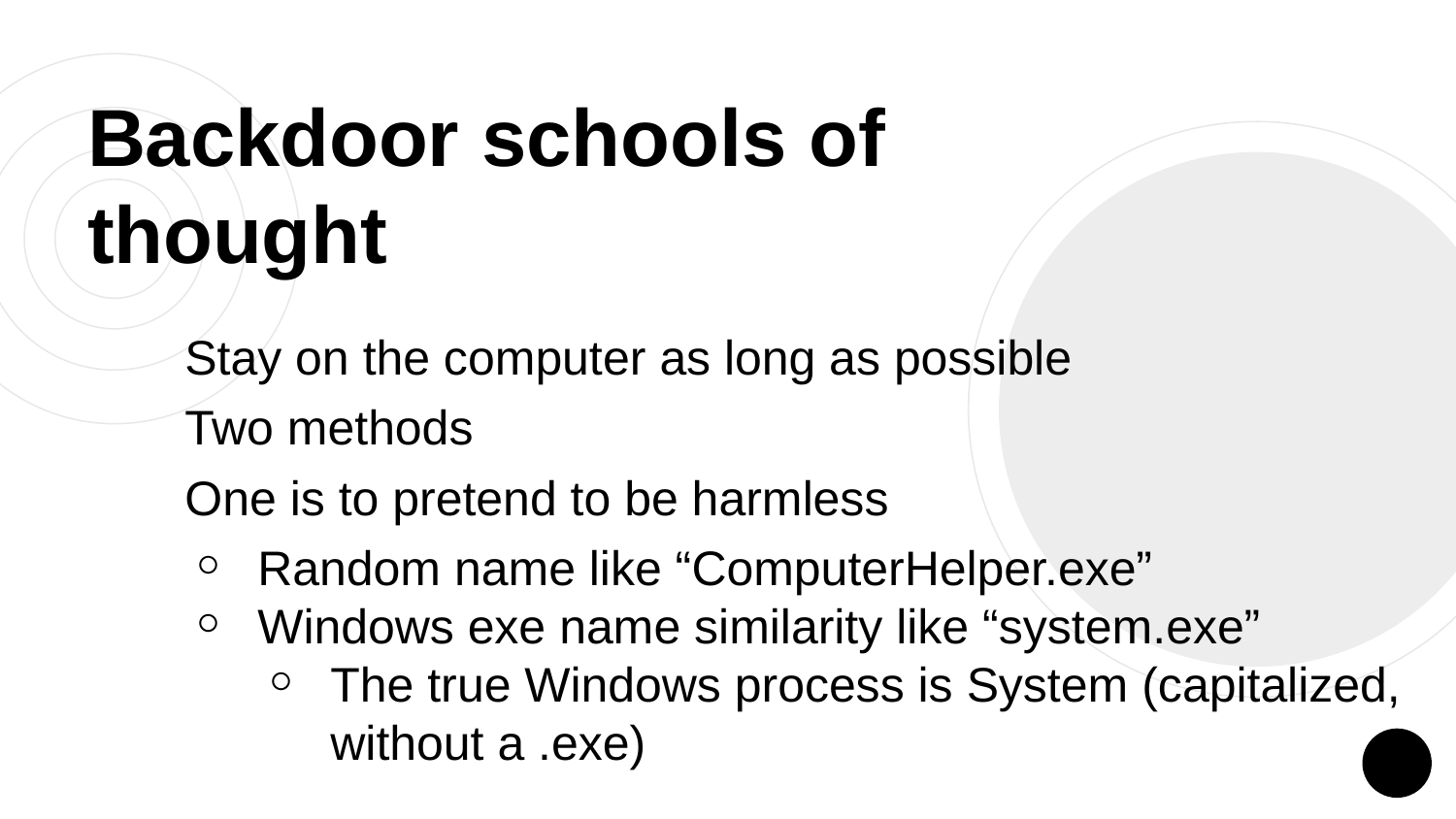

# Backdoor schools of thought
Stay on the computer as long as possible
Two methods
One is to pretend to be harmless
Random name like “ComputerHelper.exe”
Windows exe name similarity like “system.exe”
The true Windows process is System (capitalized, without a .exe)